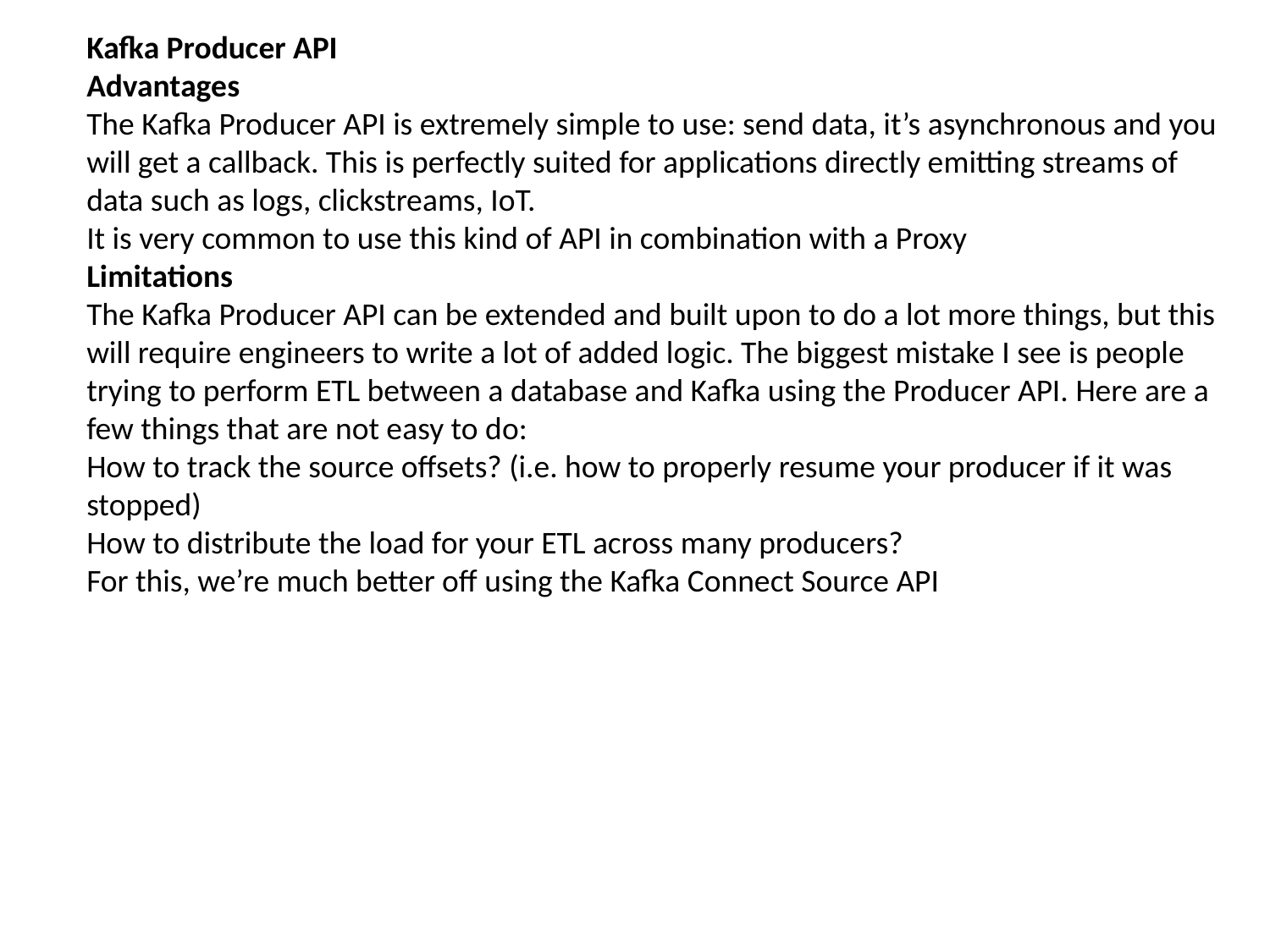

Kafka Producer API
Advantages
The Kafka Producer API is extremely simple to use: send data, it’s asynchronous and you will get a callback. This is perfectly suited for applications directly emitting streams of data such as logs, clickstreams, IoT.
It is very common to use this kind of API in combination with a Proxy
Limitations
The Kafka Producer API can be extended and built upon to do a lot more things, but this will require engineers to write a lot of added logic. The biggest mistake I see is people trying to perform ETL between a database and Kafka using the Producer API. Here are a few things that are not easy to do:
How to track the source offsets? (i.e. how to properly resume your producer if it was stopped)
How to distribute the load for your ETL across many producers?
For this, we’re much better off using the Kafka Connect Source API